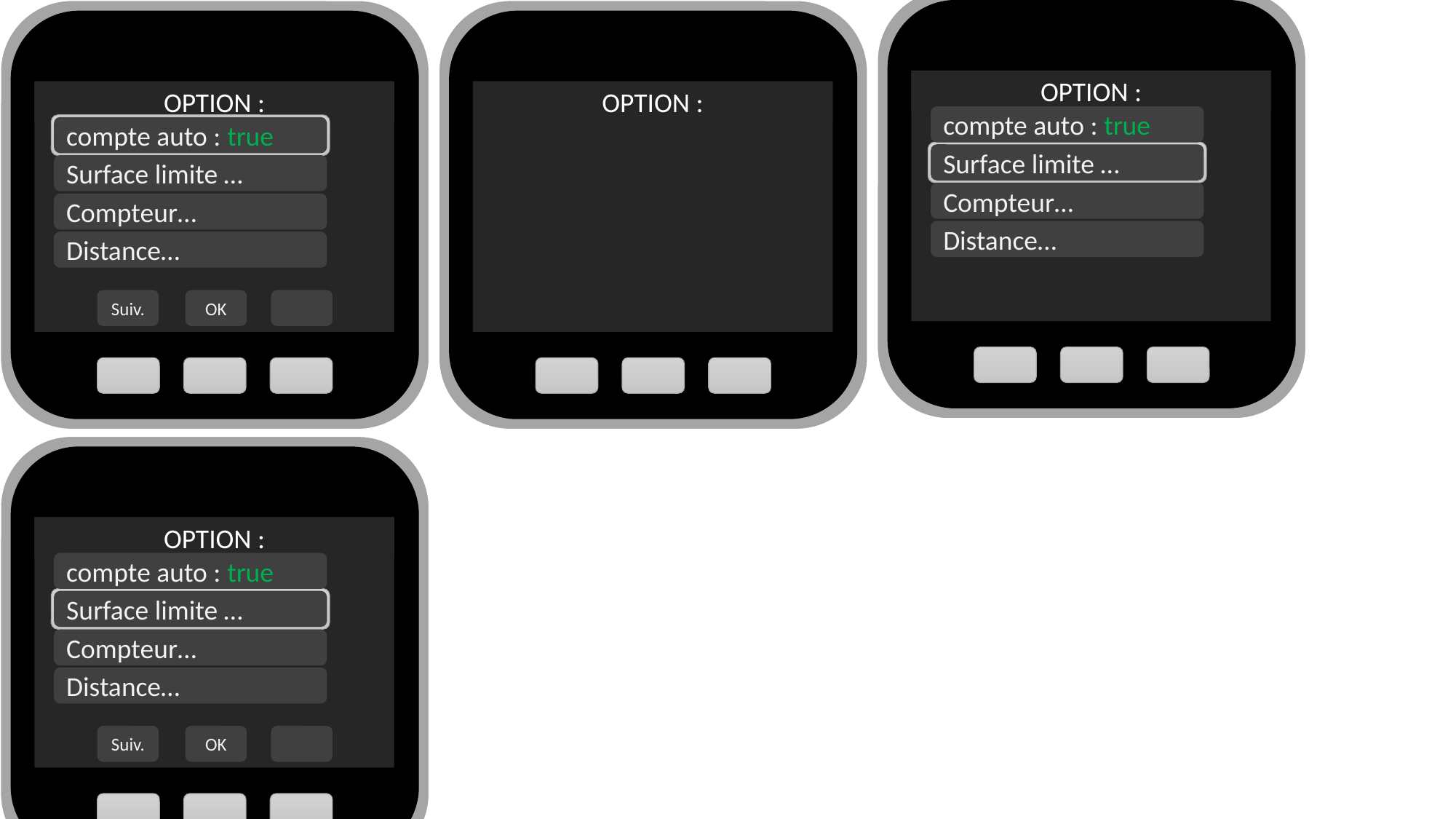

OPTION :
OPTION :
OPTION :
compte auto : true

compte auto : true

Surface limite …
Surface limite …
Compteur…
Compteur…
Distance…
Distance…
Suiv.
OK

OPTION :
compte auto : true

Surface limite …
Compteur…
Distance…
Suiv.
OK